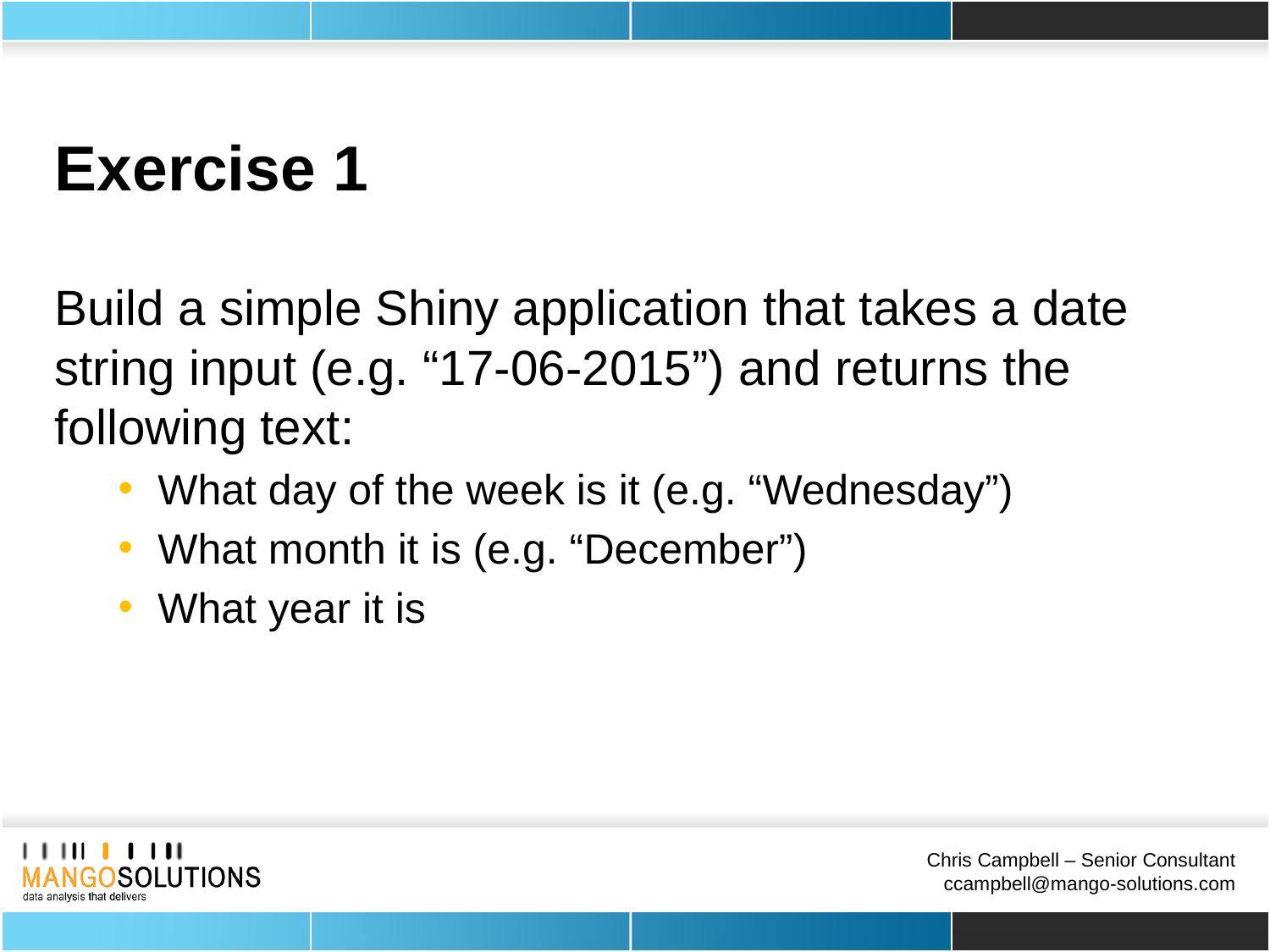

# Exercise 1
Build a simple Shiny application that takes a date string input (e.g. “17-06-2015”) and returns the following text:
What day of the week is it (e.g. “Wednesday”)
What month it is (e.g. “December”)
What year it is